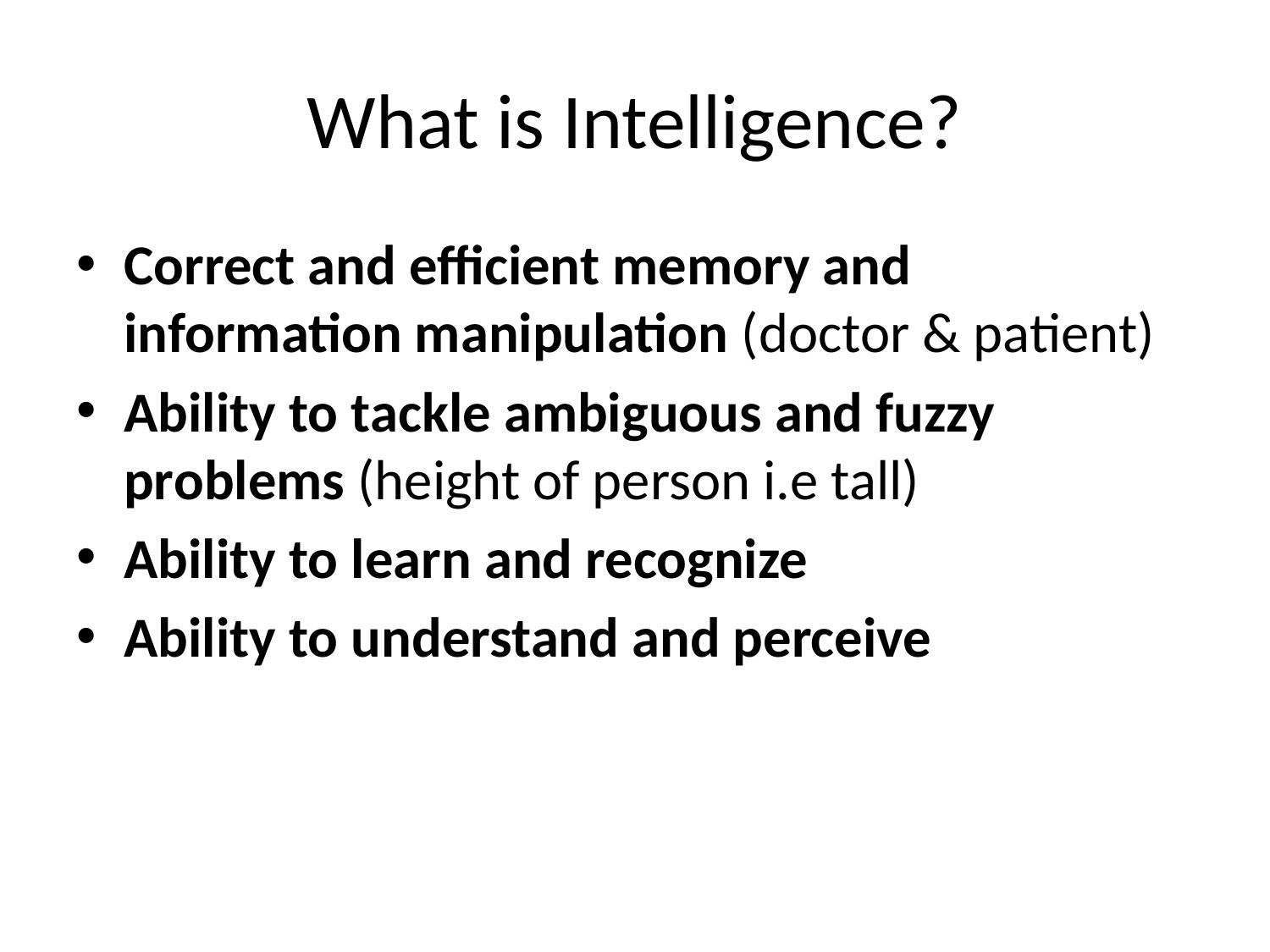

# What is Intelligence?
Correct and efficient memory and information manipulation (doctor & patient)
Ability to tackle ambiguous and fuzzy problems (height of person i.e tall)
Ability to learn and recognize
Ability to understand and perceive